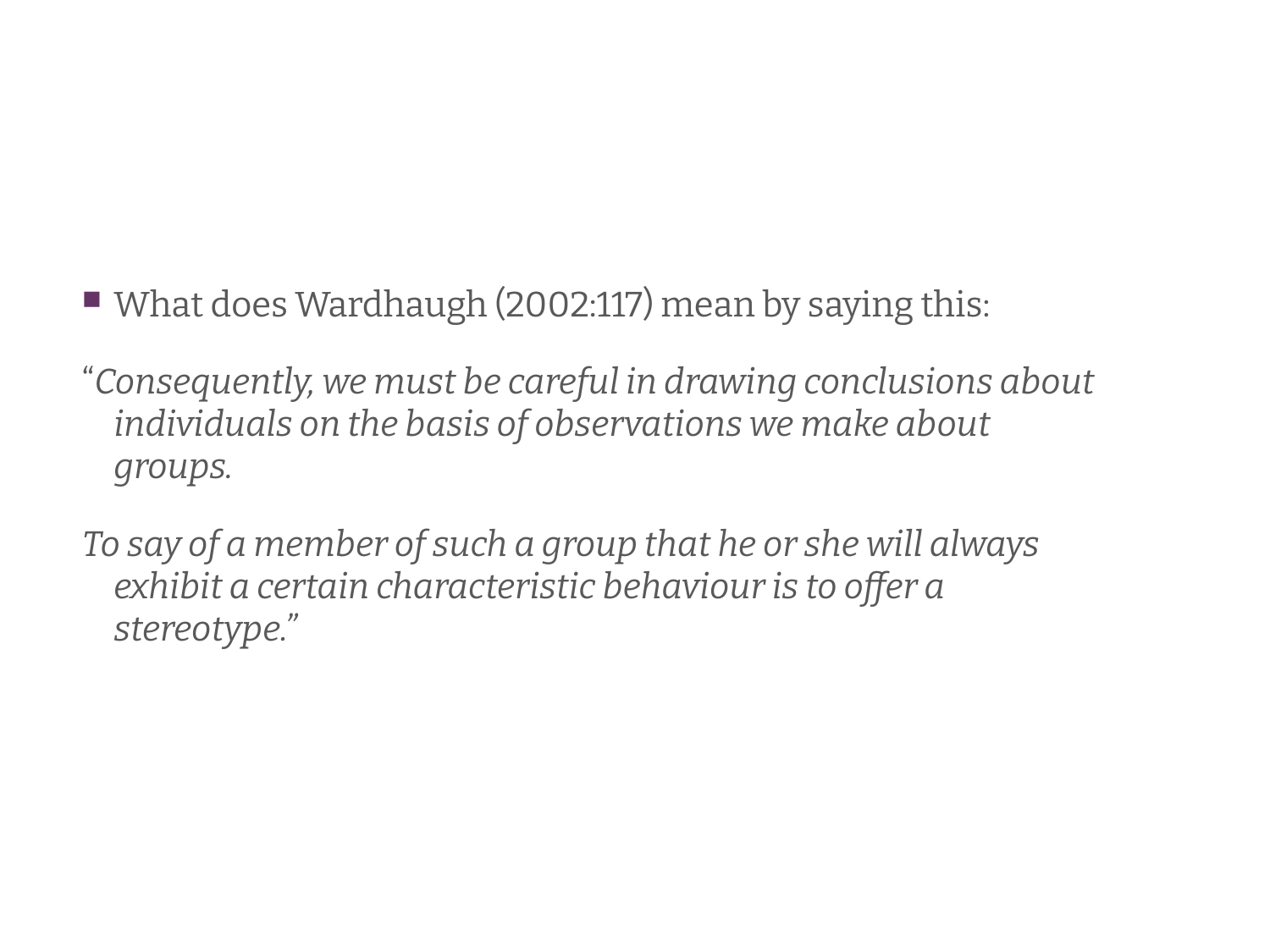

#
What does Wardhaugh (2002:117) mean by saying this:
“Consequently, we must be careful in drawing conclusions about individuals on the basis of observations we make about groups.
To say of a member of such a group that he or she will always exhibit a certain characteristic behaviour is to offer a stereotype.”